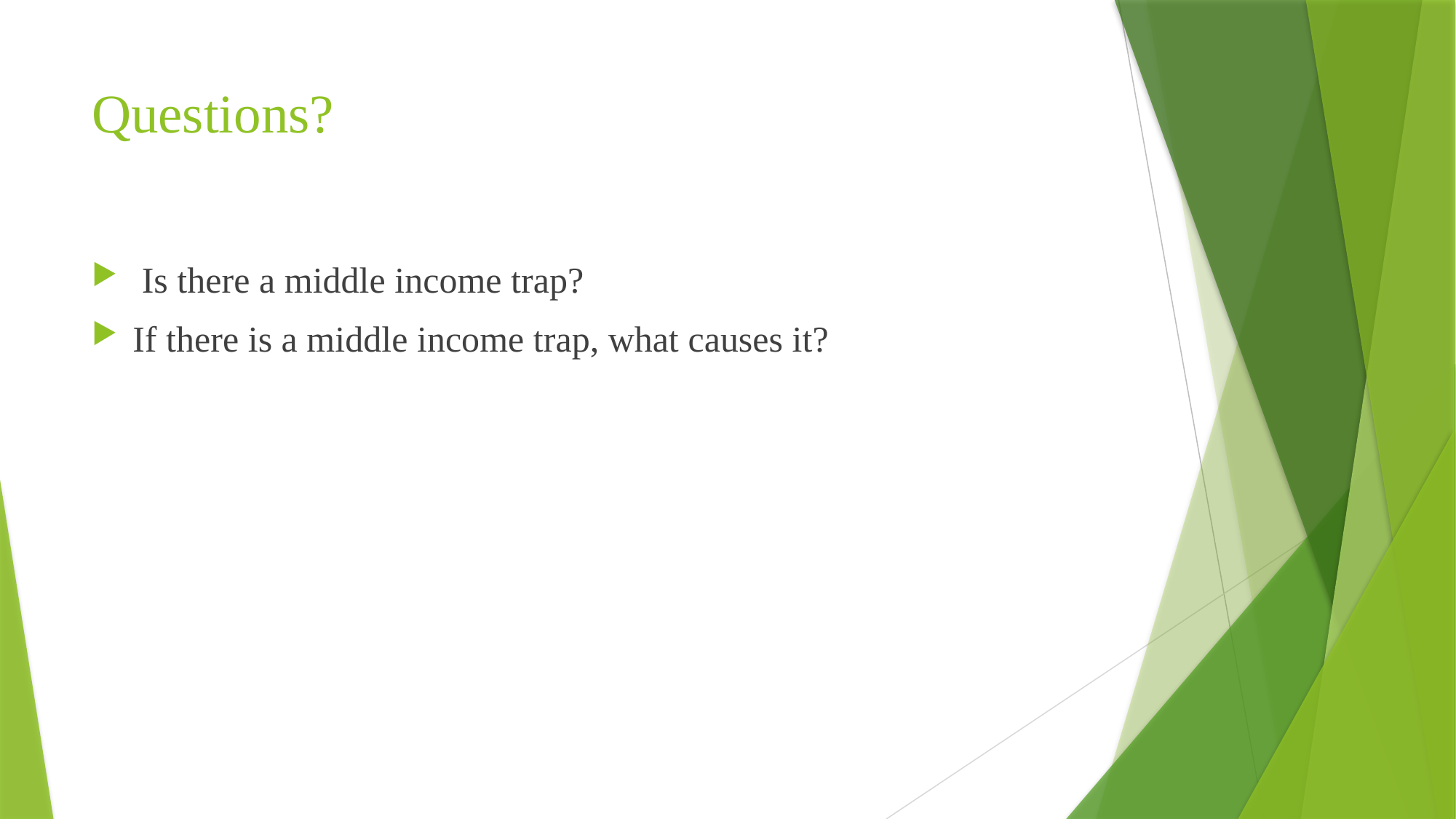

# Questions?

 Is there a middle income trap?
If there is a middle income trap, what causes it?